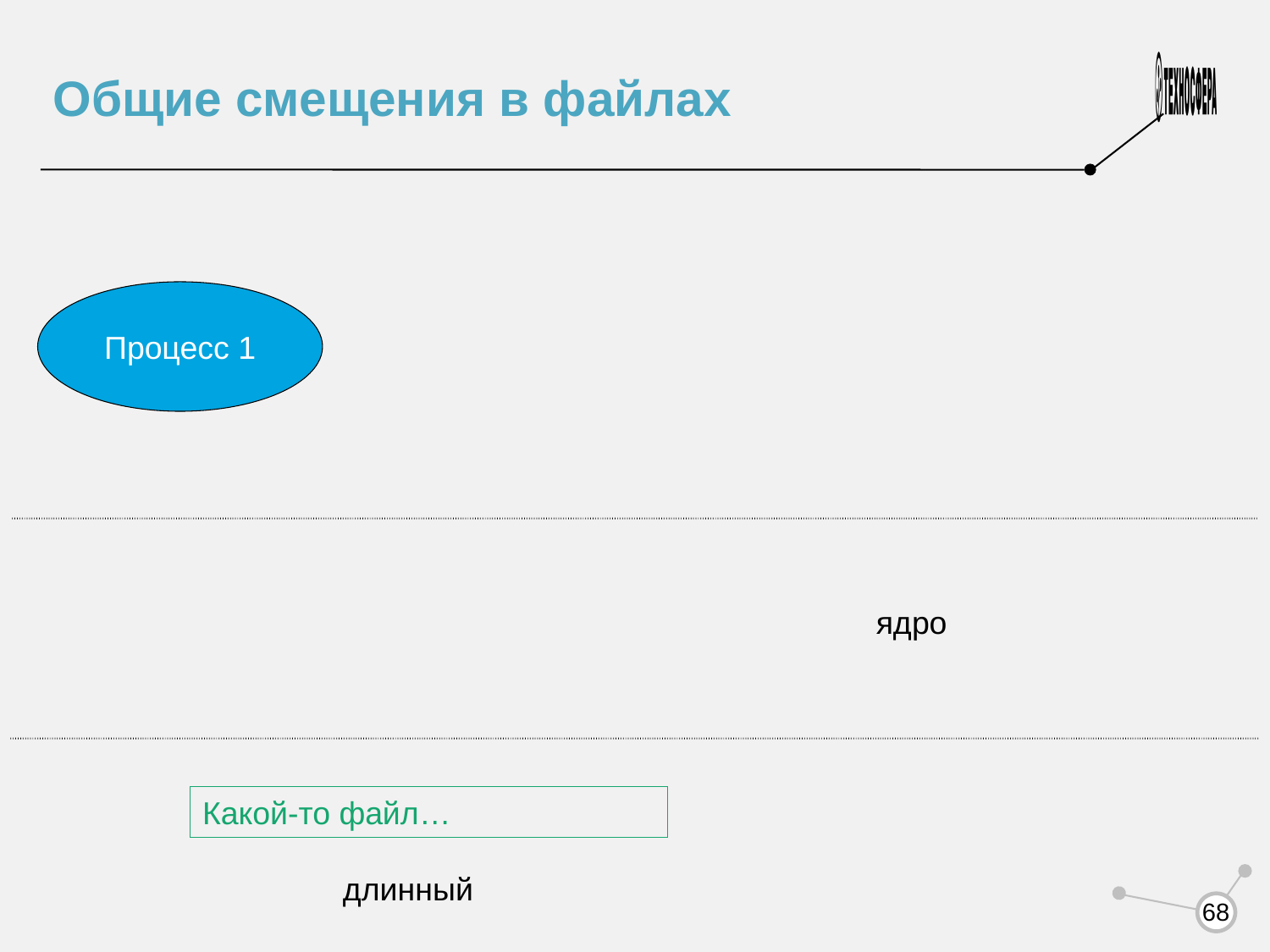

Общие смещения в файлах
Процесс 1

ядро

Какой-то файл…
длинный
68